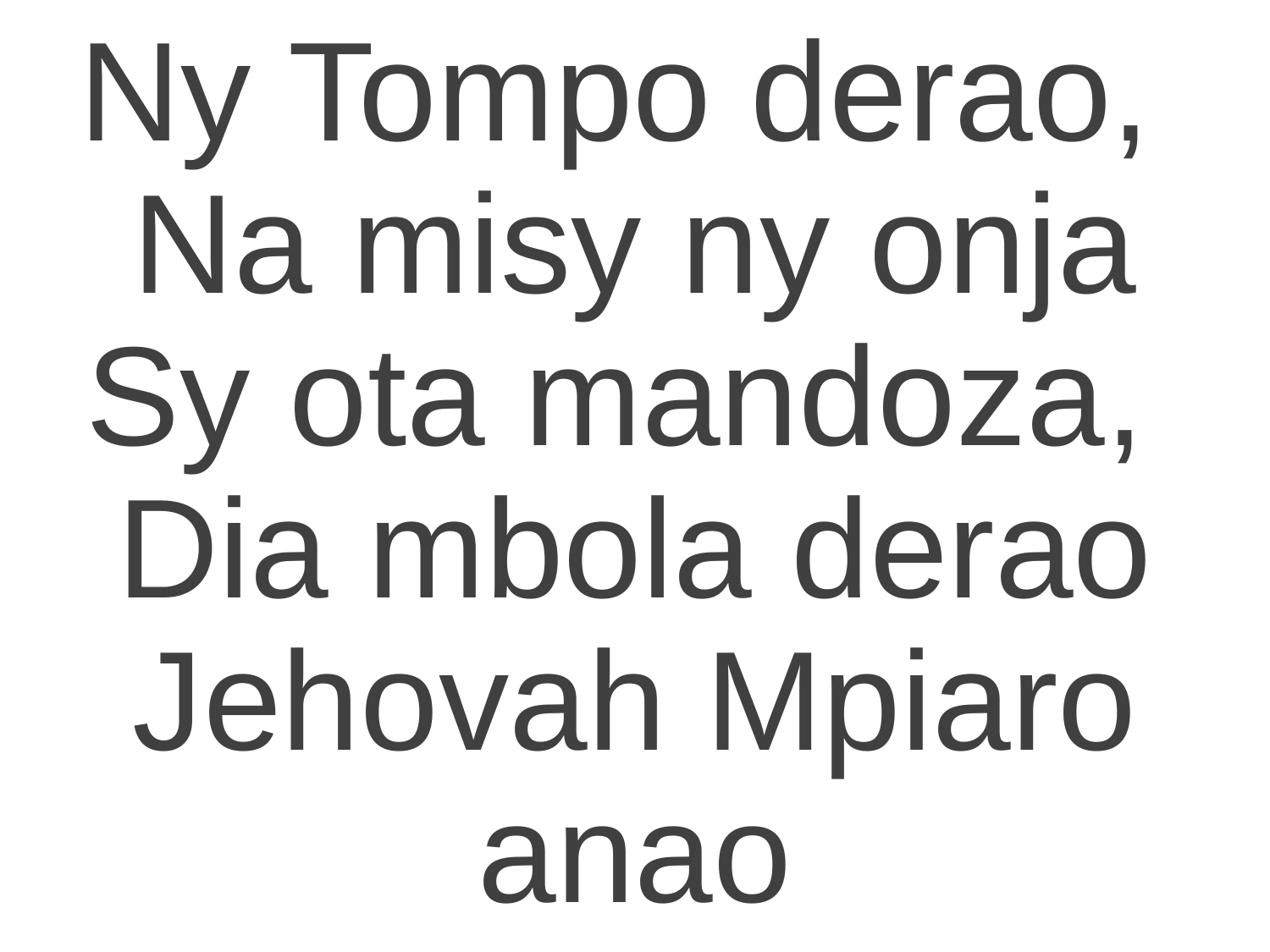

Ny Tompo derao,
Na misy ny onja
Sy ota mandoza,
Dia mbola derao
Jehovah Mpiaro anao